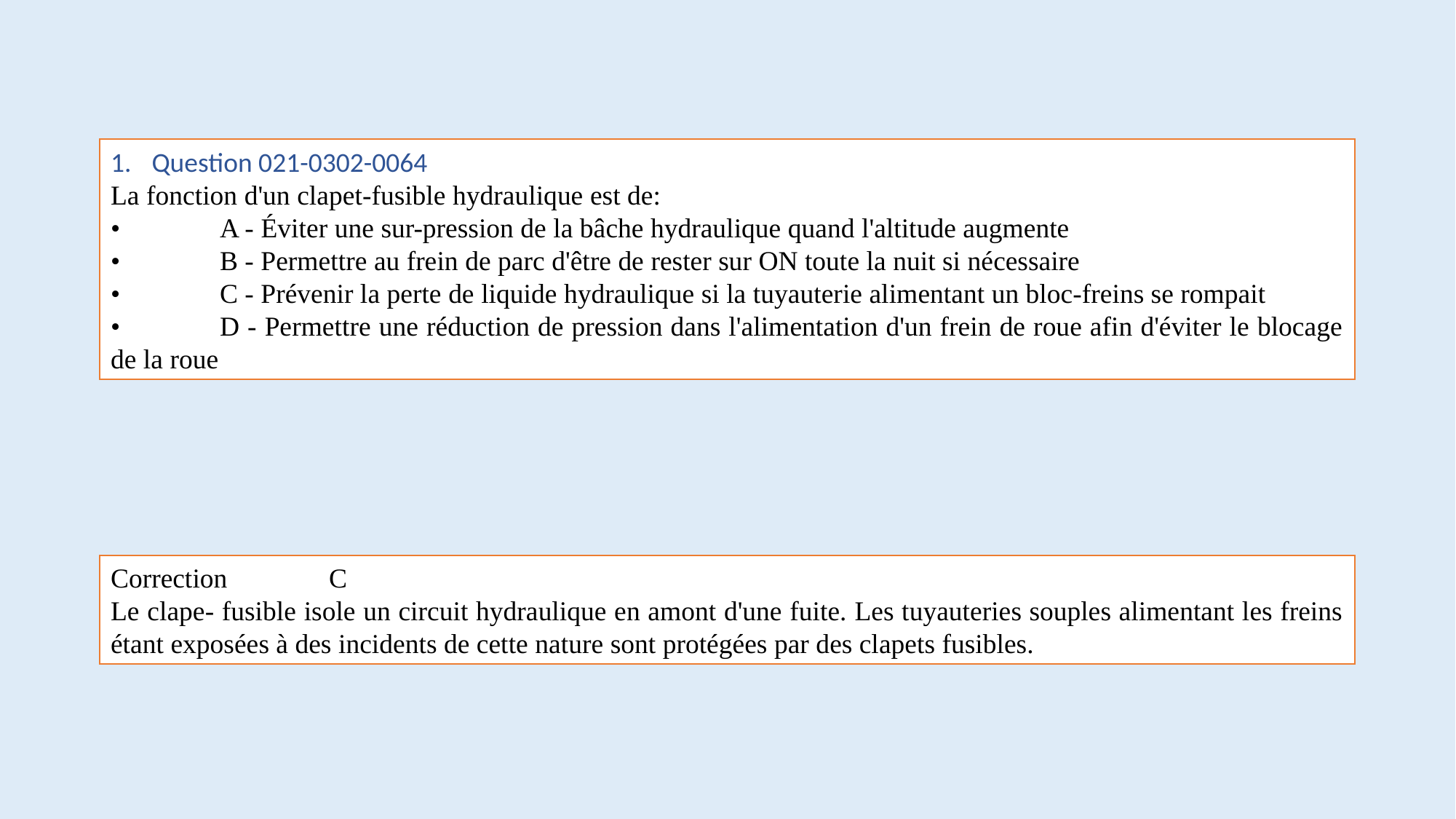

#
Question 021-0302-0064
La fonction d'un clapet-fusible hydraulique est de:
•	A - Éviter une sur-pression de la bâche hydraulique quand l'altitude augmente
•	B - Permettre au frein de parc d'être de rester sur ON toute la nuit si nécessaire
•	C - Prévenir la perte de liquide hydraulique si la tuyauterie alimentant un bloc-freins se rompait
•	D - Permettre une réduction de pression dans l'alimentation d'un frein de roue afin d'éviter le blocage de la roue
Correction	C
Le clape- fusible isole un circuit hydraulique en amont d'une fuite. Les tuyauteries souples alimentant les freins étant exposées à des incidents de cette nature sont protégées par des clapets fusibles.